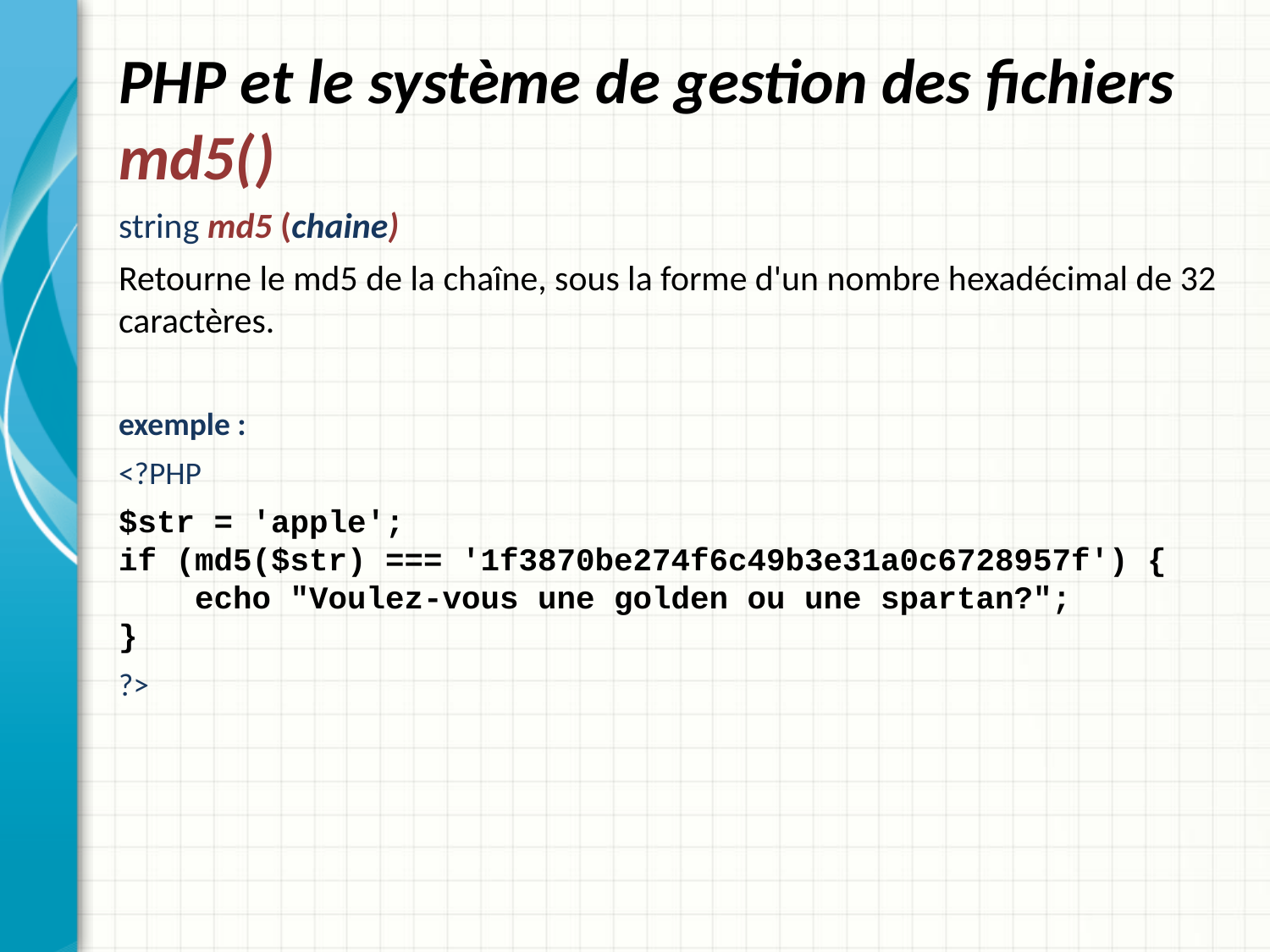

# PHP et le système de gestion des fichiers md5()
string md5 (chaine)
Retourne le md5 de la chaîne, sous la forme d'un nombre hexadécimal de 32 caractères.

exemple :
<?PHP
$str = 'apple';
if (md5($str) === '1f3870be274f6c49b3e31a0c6728957f') {
    echo "Voulez-vous une golden ou une spartan?";
}
?>